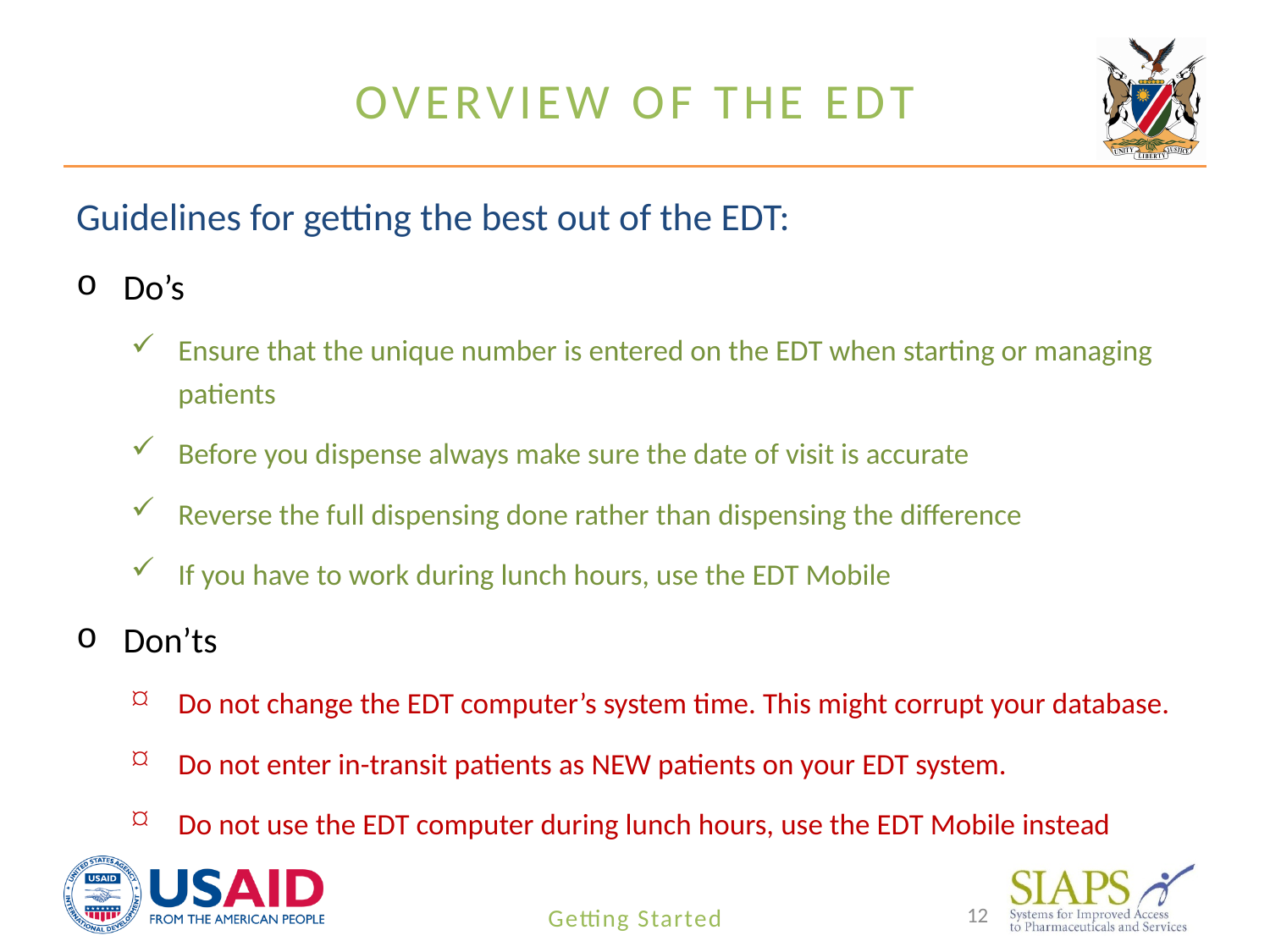

# Overview of the EDT
Guidelines for getting the best out of the EDT:
Do’s
Ensure that the unique number is entered on the EDT when starting or managing patients
Before you dispense always make sure the date of visit is accurate
Reverse the full dispensing done rather than dispensing the difference
If you have to work during lunch hours, use the EDT Mobile
Don’ts
Do not change the EDT computer’s system time. This might corrupt your database.
Do not enter in-transit patients as NEW patients on your EDT system.
Do not use the EDT computer during lunch hours, use the EDT Mobile instead

12
Getting Started